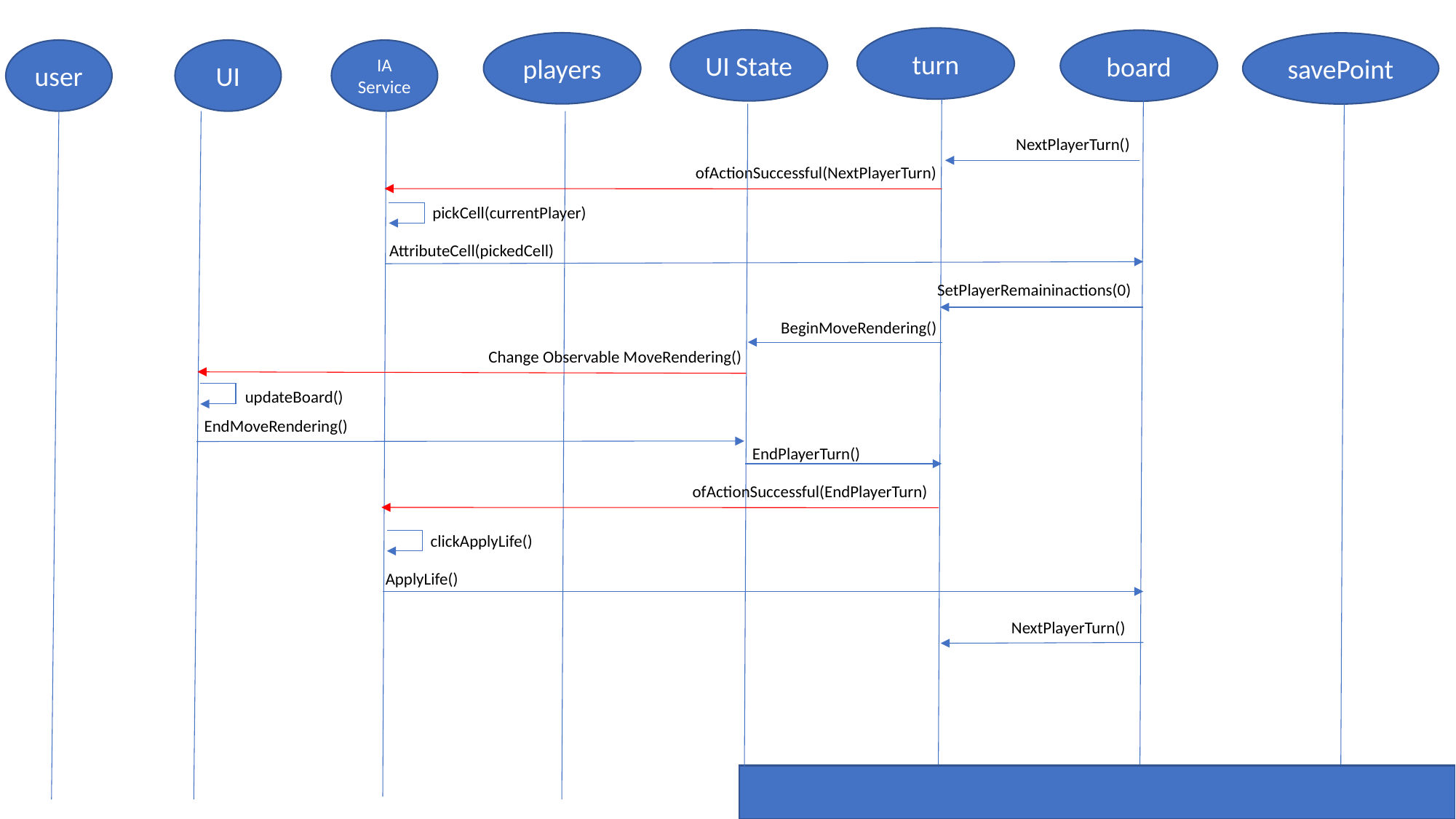

turn
UI State
board
players
savePoint
user
UI
IA Service
NextPlayerTurn()
ofActionSuccessful(NextPlayerTurn)
pickCell(currentPlayer)
AttributeCell(pickedCell)
SetPlayerRemaininactions(0)
BeginMoveRendering()
Change Observable MoveRendering()
updateBoard()
EndMoveRendering()
EndPlayerTurn()
ofActionSuccessful(EndPlayerTurn)
clickApplyLife()
ApplyLife()
NextPlayerTurn()